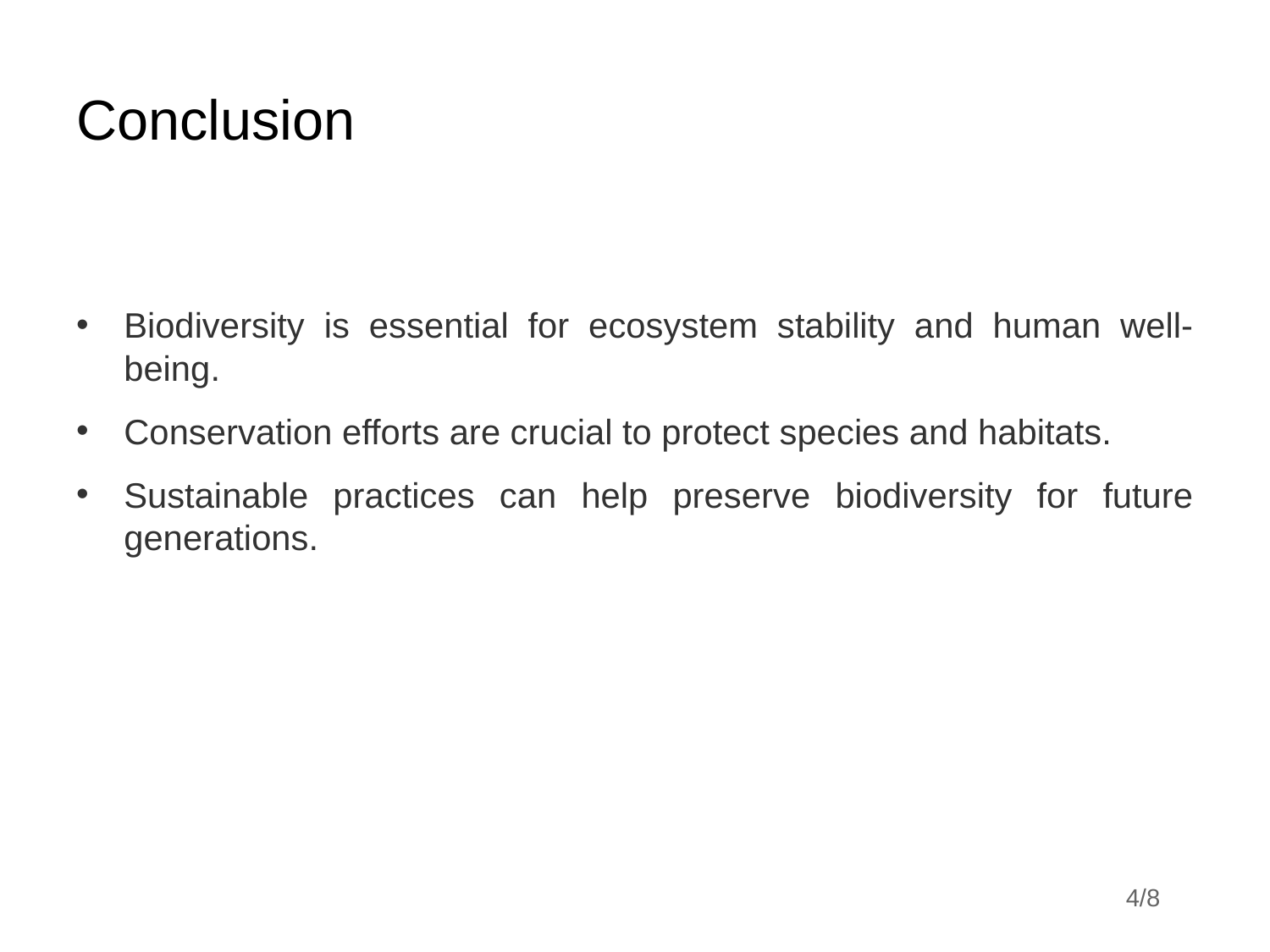

# Conclusion

Biodiversity is essential for ecosystem stability and human well-being.
Conservation efforts are crucial to protect species and habitats.
Sustainable practices can help preserve biodiversity for future generations.
4/8